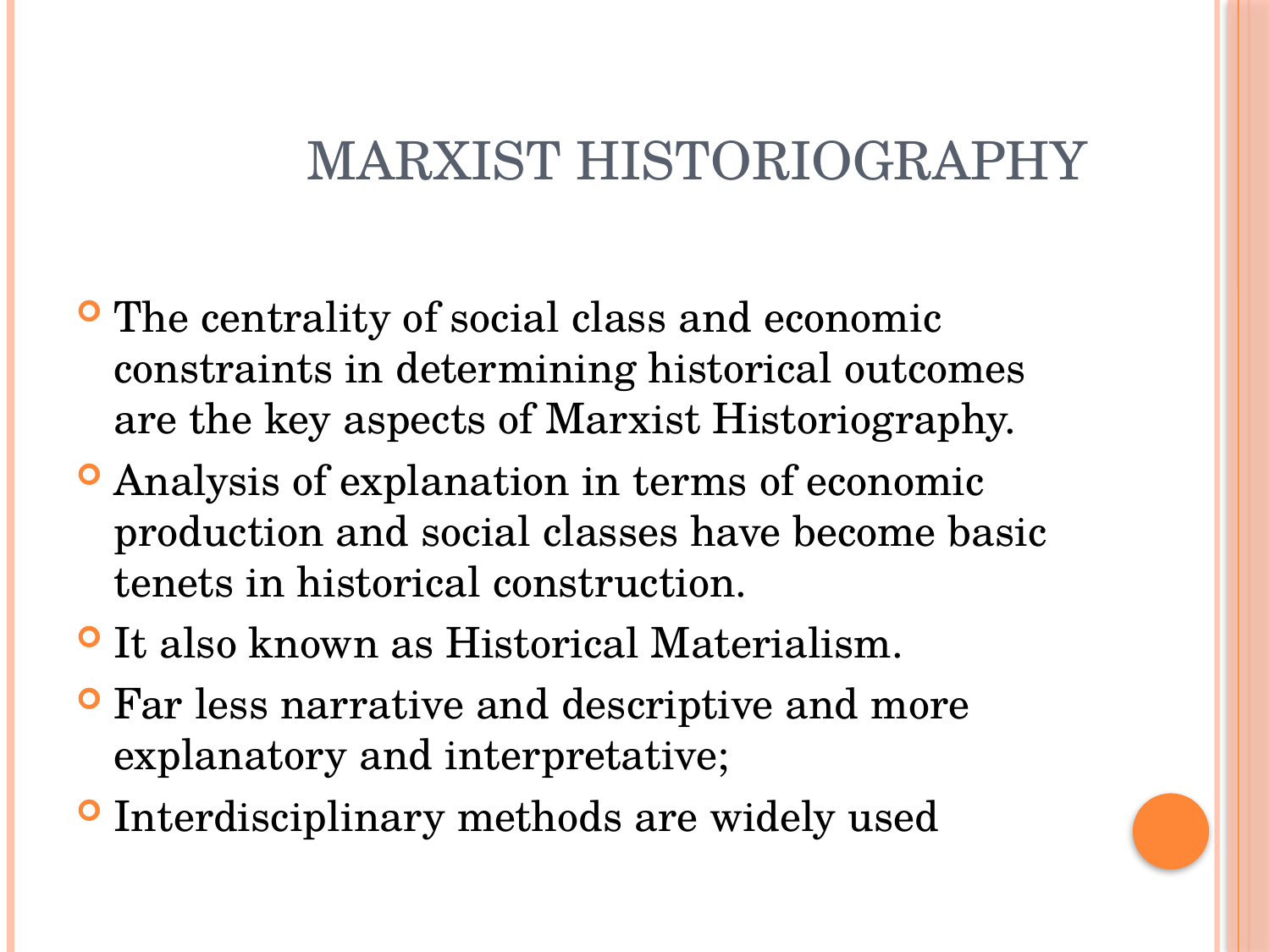

# Marxist Historiography

The centrality of social class and economic constraints in determining historical outcomes are the key aspects of Marxist Historiography.
Analysis of explanation in terms of economic production and social classes have become basic tenets in historical construction.
It also known as Historical Materialism.
Far less narrative and descriptive and more explanatory and interpretative;
Interdisciplinary methods are widely used